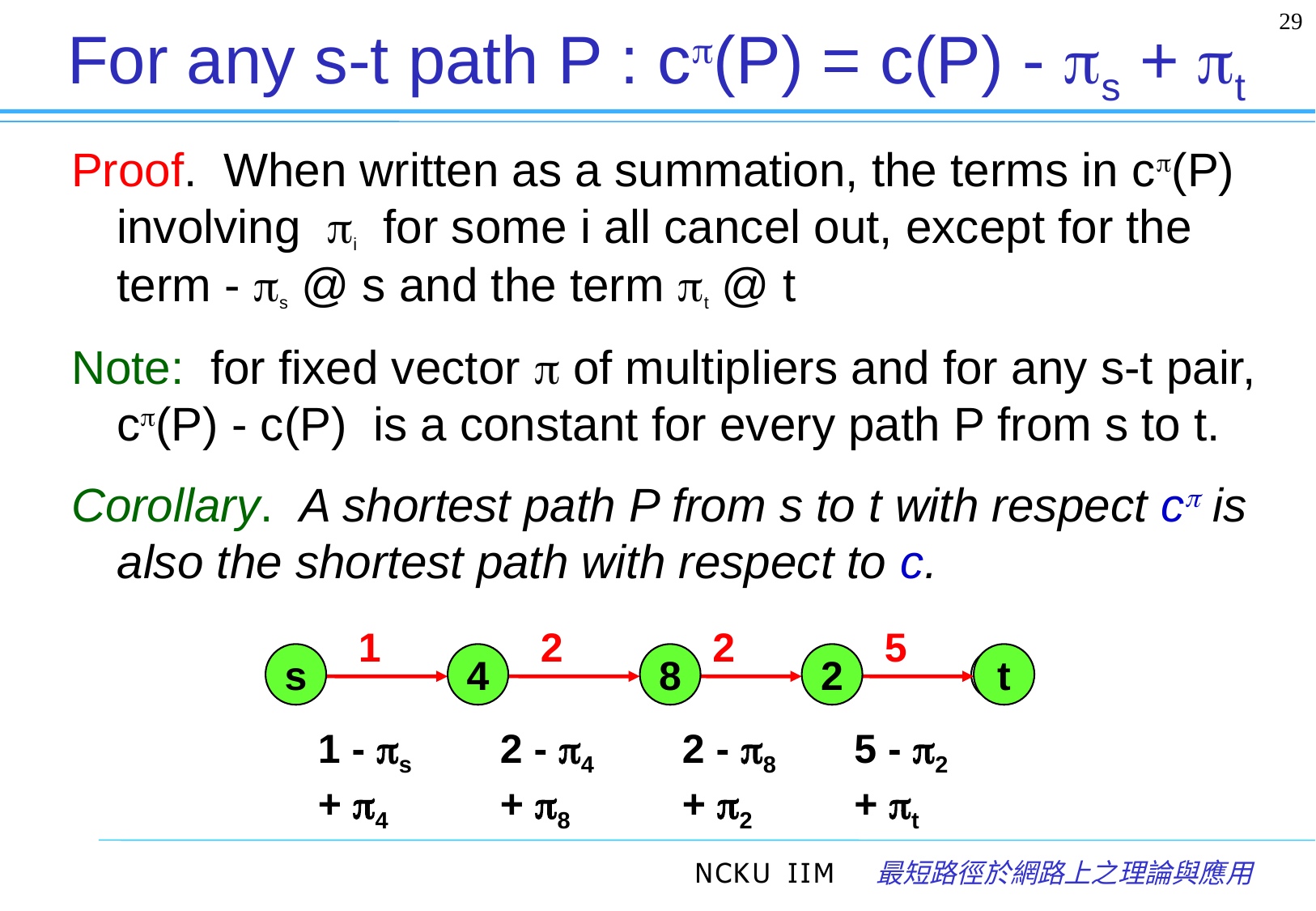

29
# For any s-t path P : cπ(P) = c(P) - πs + πt
Proof.  When written as a summation, the terms in cπ(P) involving  πi  for some i all cancel out, except for the term - πs @ s and the term πt @ t

Note:  for fixed vector π of multipliers and for any s-t pair, cπ(P) - c(P)  is a constant for every path P from s to t.

Corollary.  A shortest path P from s to t with respect cπ is also the shortest path with respect to c.
1
2
2
5
s
4
8
2
t

4
8
2
t
s

1 - πs + π4
2 - π4 + π8
2 - π8 + π2
5 - π2 + πt